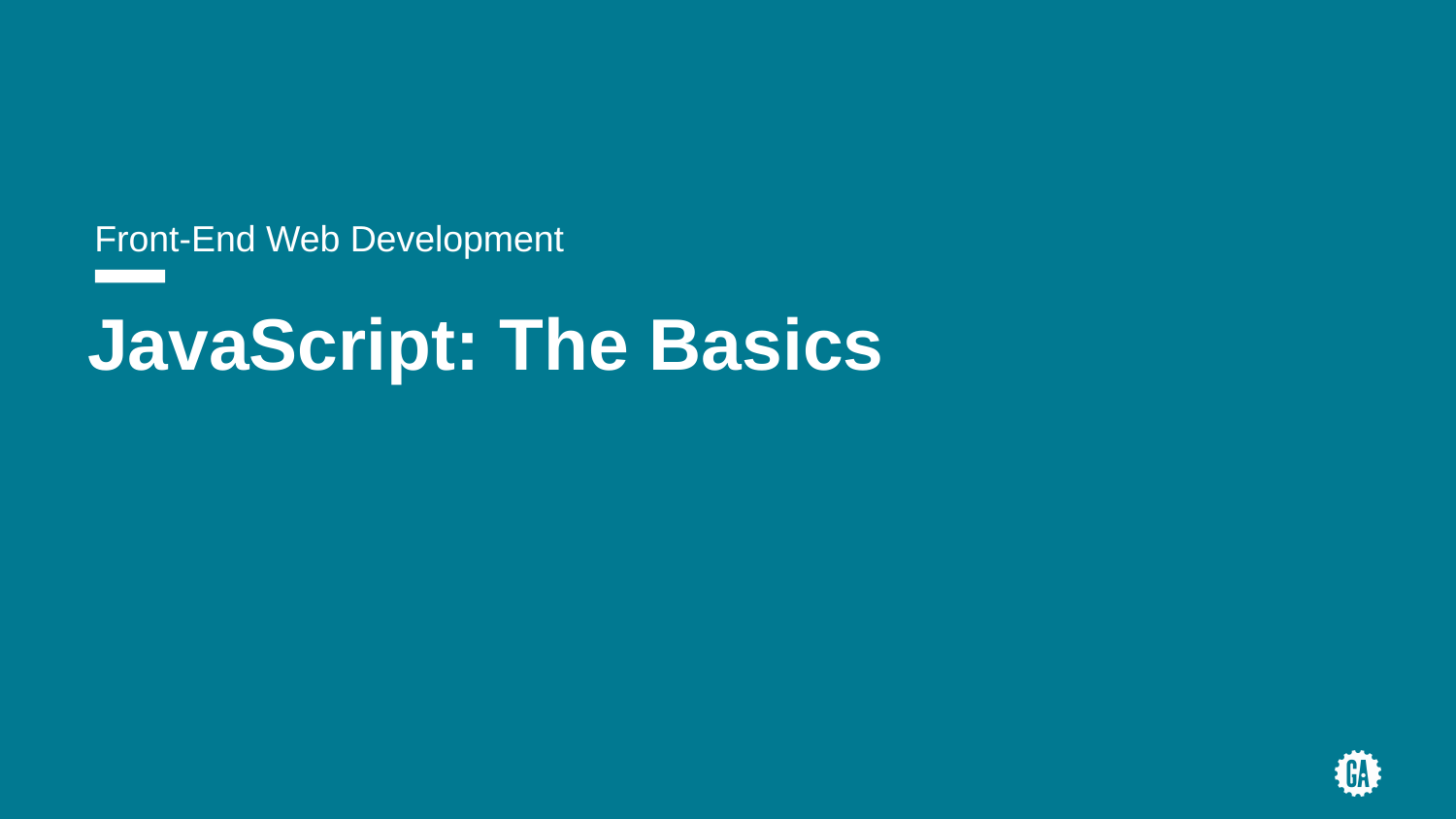

Front-End Web Development
# JavaScript: The Basics